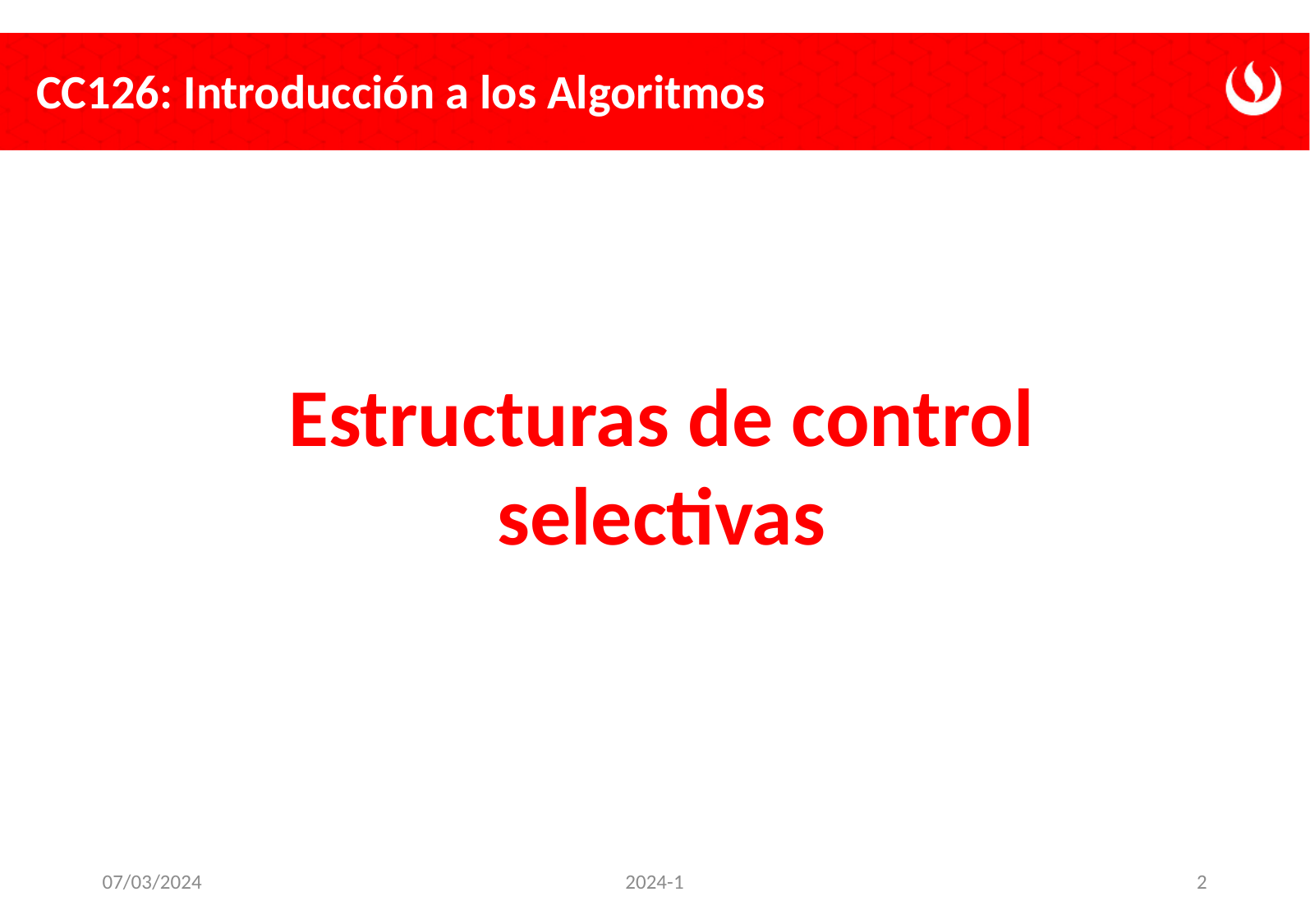

Estructuras de control selectivas
07/03/2024
2024-1
2